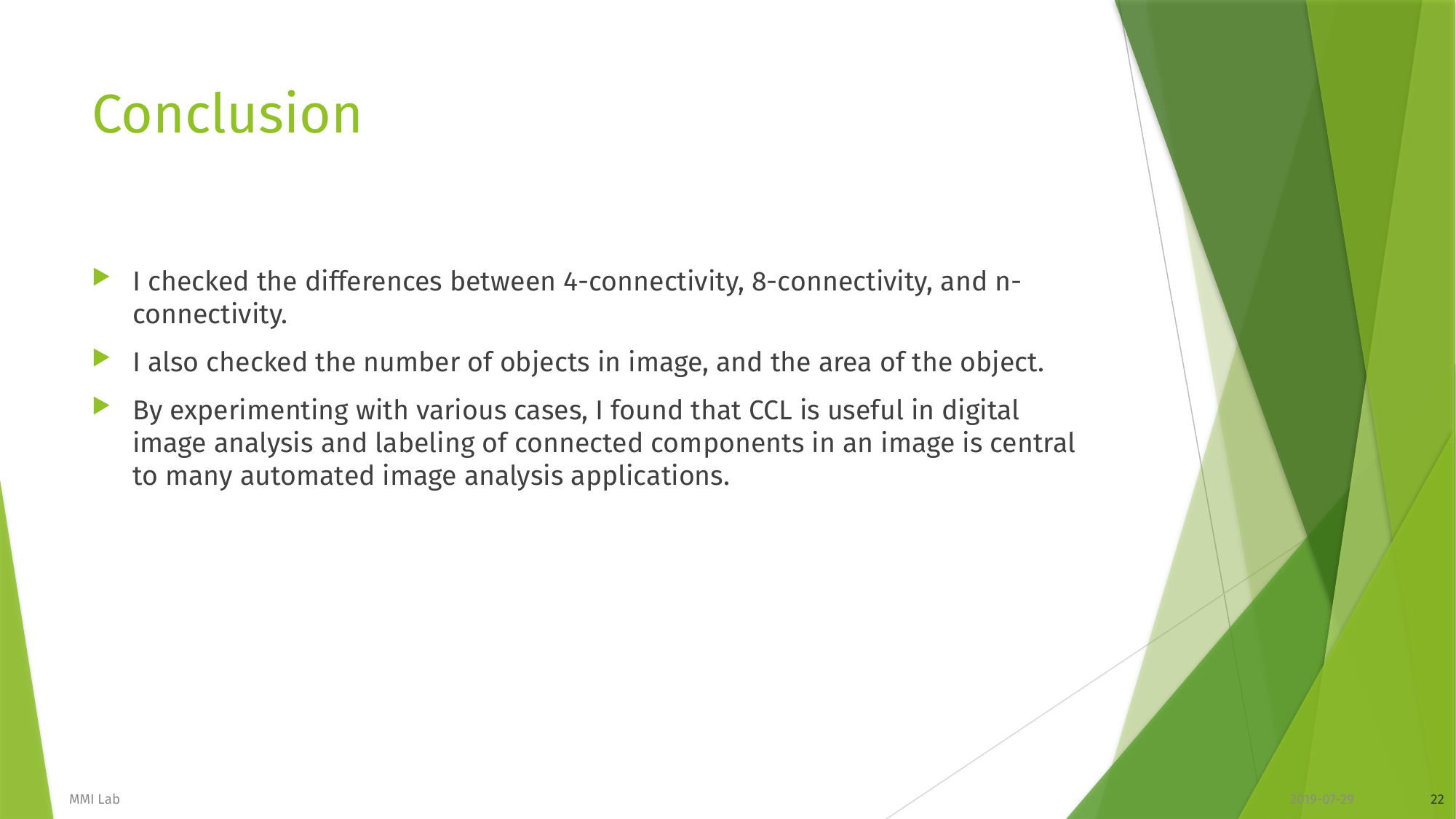

# Conclusion
I checked the differences between 4-connectivity, 8-connectivity, and n-connectivity.
I also checked the number of objects in image, and the area of the object.
By experimenting with various cases, I found that CCL is useful in digital image analysis and labeling of connected components in an image is central to many automated image analysis applications.
MMI Lab
2019-07-29
22